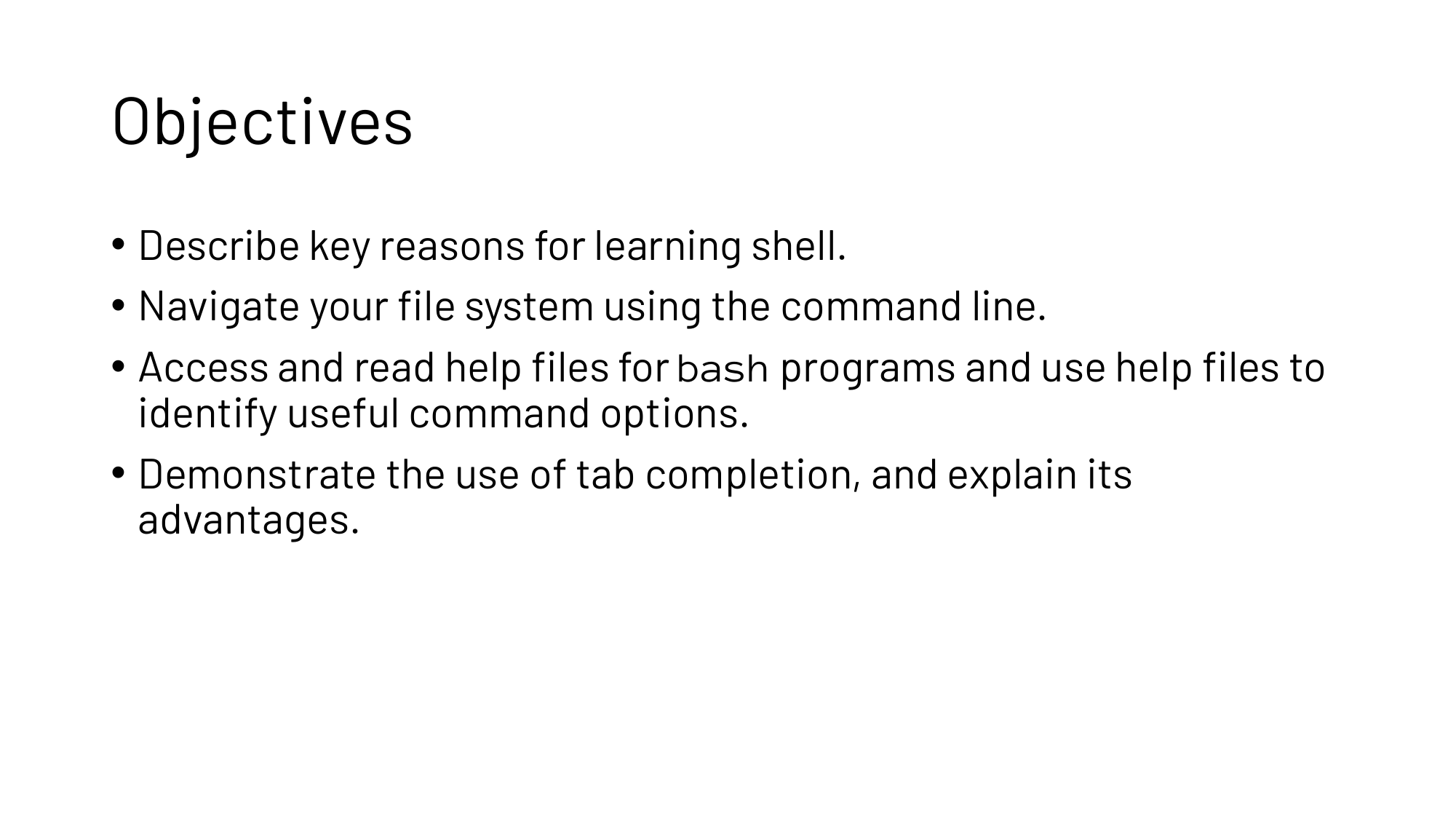

# Objectives
Describe key reasons for learning shell.
Navigate your file system using the command line.
Access and read help files for bash programs and use help files to identify useful command options.
Demonstrate the use of tab completion, and explain its advantages.